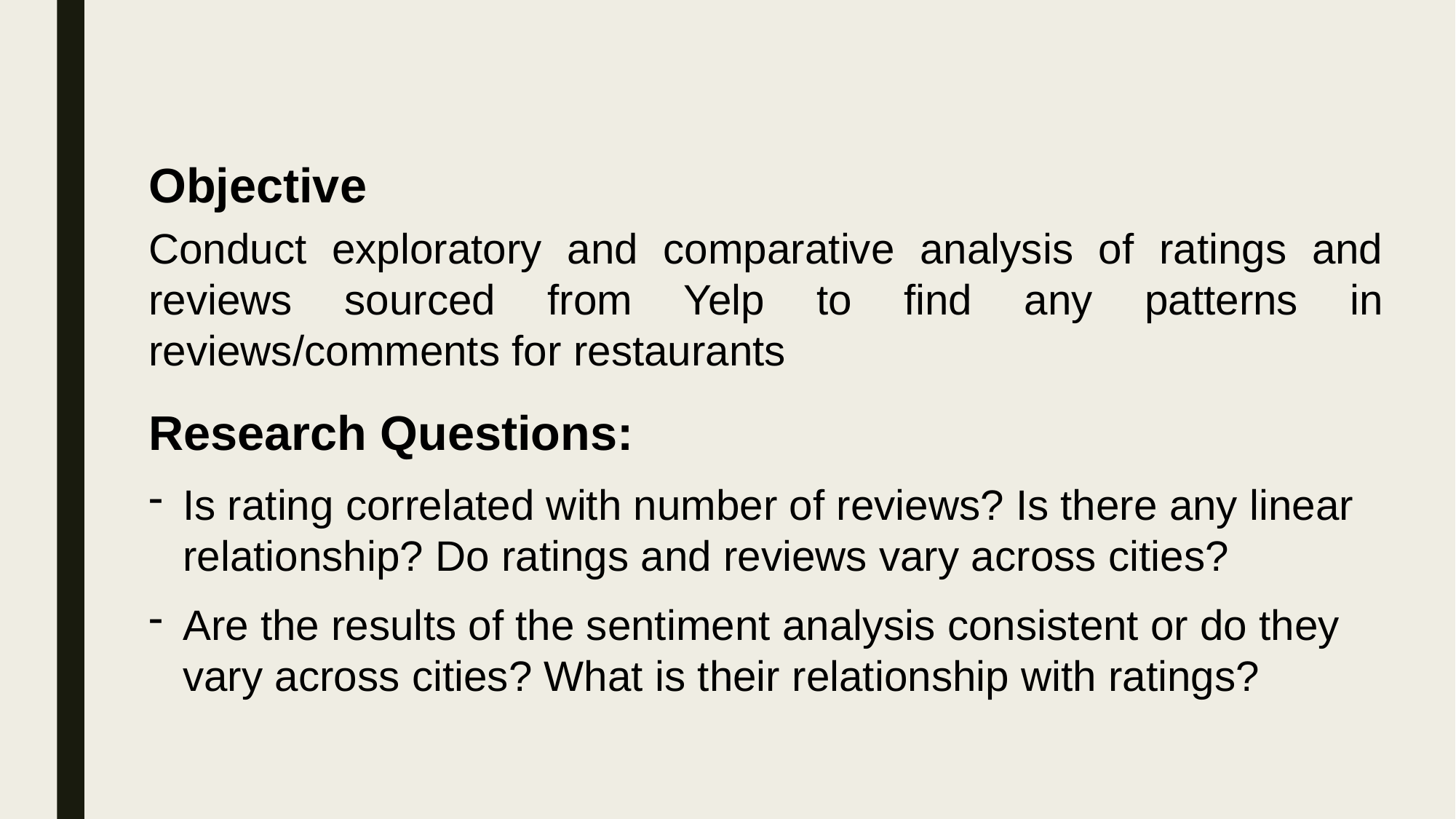

Objective
Conduct exploratory and comparative analysis of ratings and reviews sourced from Yelp to find any patterns in reviews/comments for restaurants
Research Questions:
Is rating correlated with number of reviews? Is there any linear relationship? Do ratings and reviews vary across cities?
Are the results of the sentiment analysis consistent or do they vary across cities? What is their relationship with ratings?